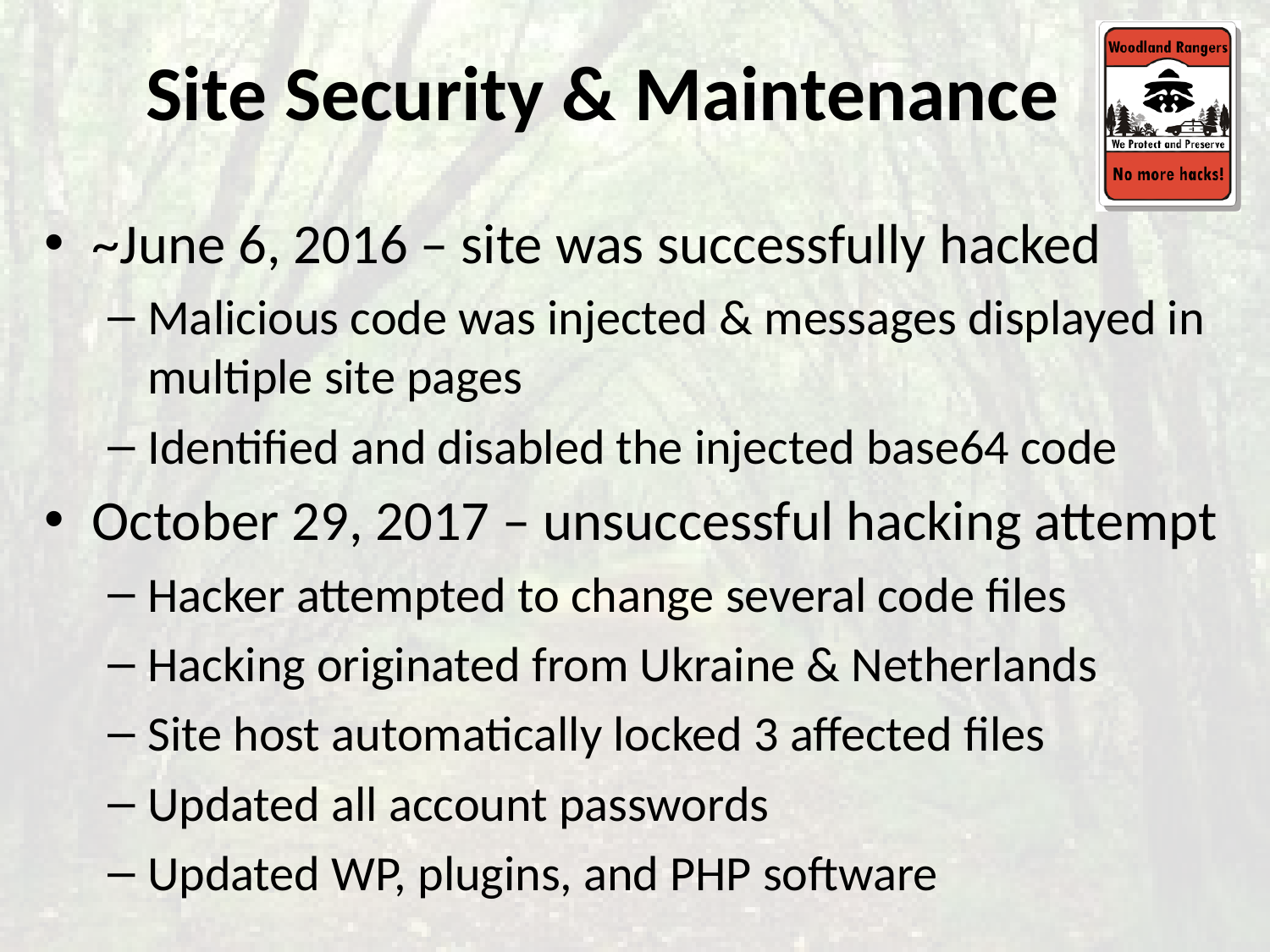

# Site Security & Maintenance
~June 6, 2016 – site was successfully hacked
Malicious code was injected & messages displayed in multiple site pages
Identified and disabled the injected base64 code
October 29, 2017 – unsuccessful hacking attempt
Hacker attempted to change several code files
Hacking originated from Ukraine & Netherlands
Site host automatically locked 3 affected files
Updated all account passwords
Updated WP, plugins, and PHP software